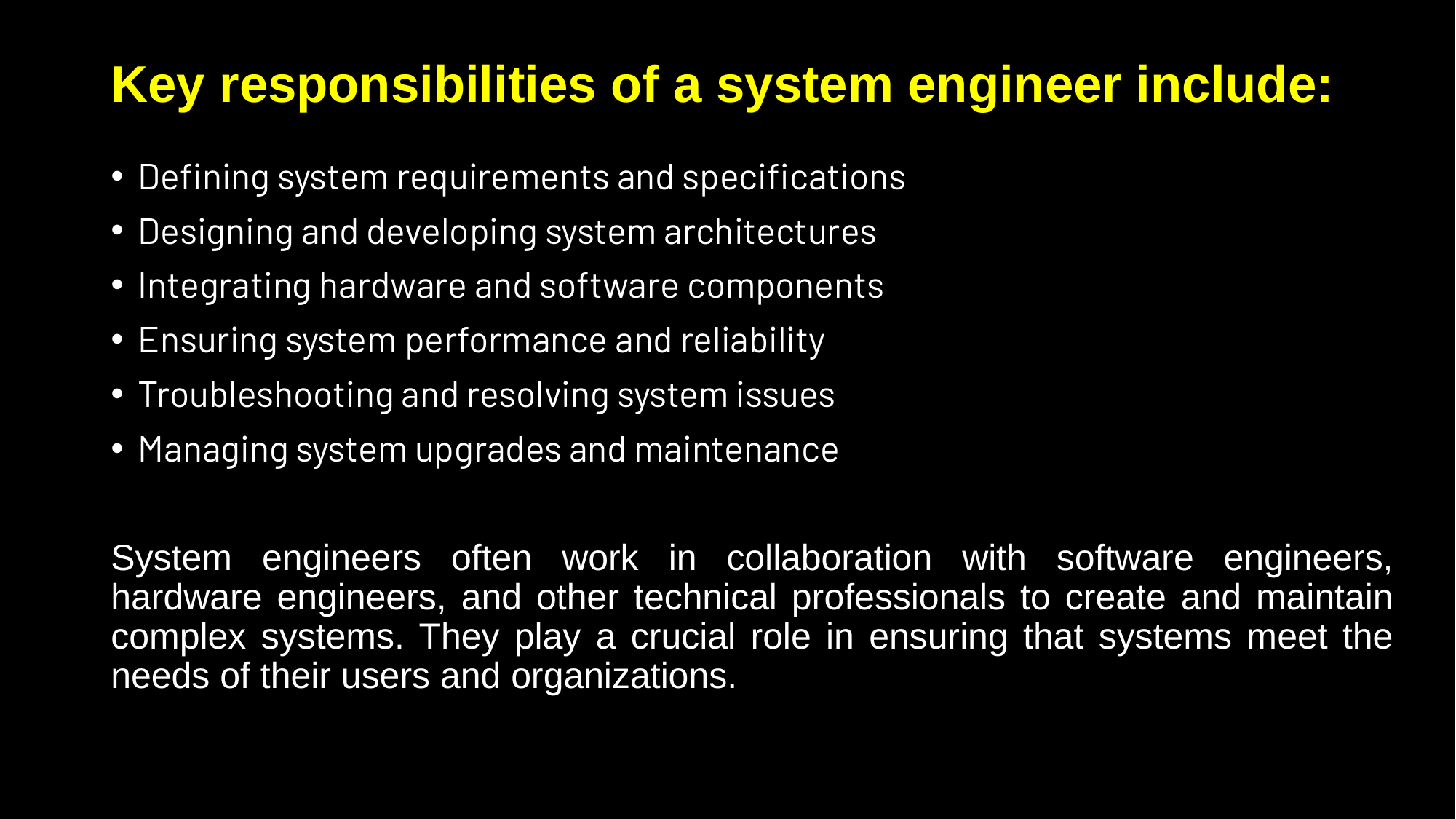

# Key responsibilities of a system engineer include:
Defining system requirements and specifications
Designing and developing system architectures
Integrating hardware and software components
Ensuring system performance and reliability
Troubleshooting and resolving system issues
Managing system upgrades and maintenance

System engineers often work in collaboration with software engineers, hardware engineers, and other technical professionals to create and maintain complex systems. They play a crucial role in ensuring that systems meet the needs of their users and organizations.